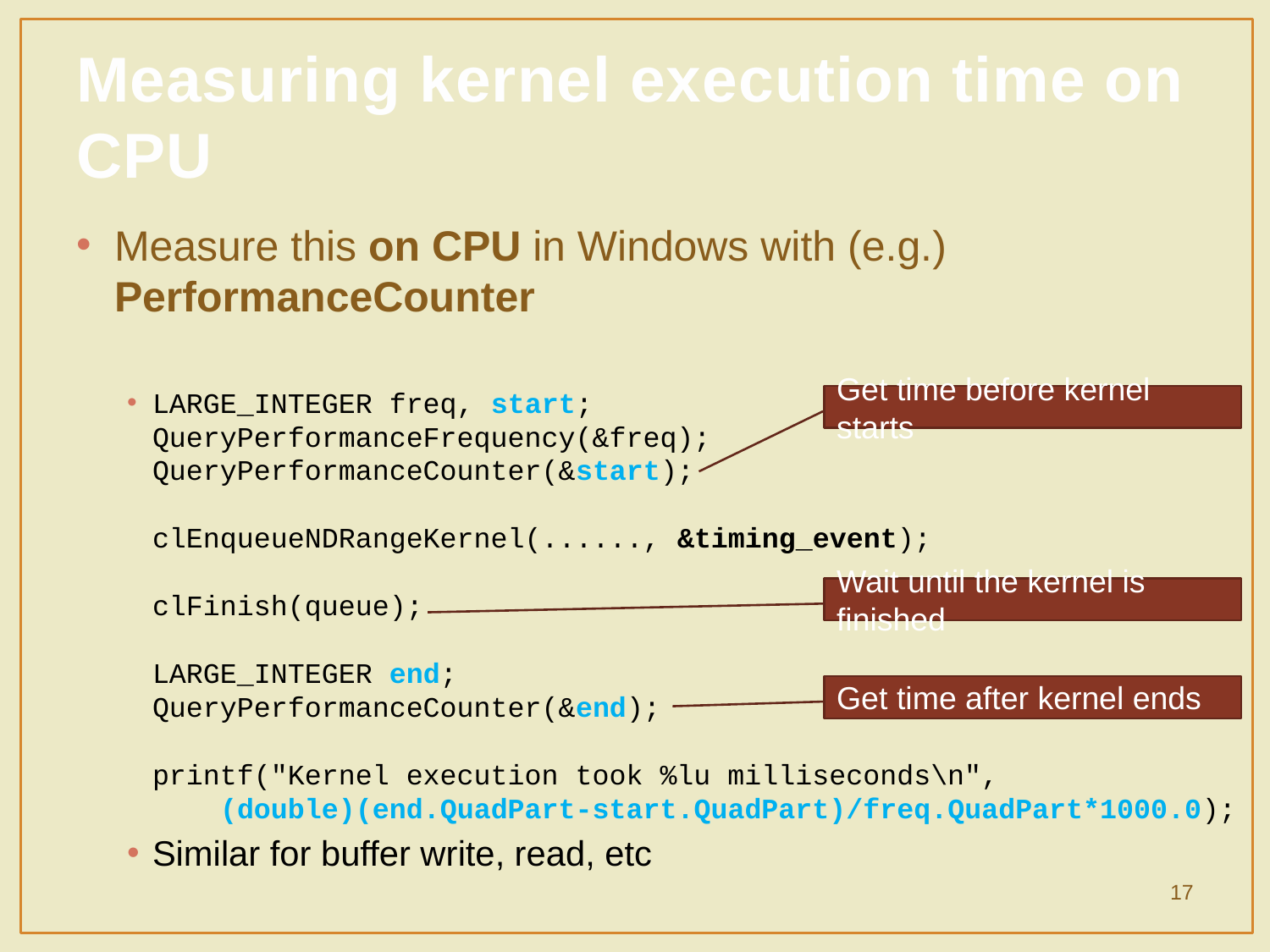

# Measuring kernel execution time on CPU
Measure this on CPU in Windows with (e.g.) PerformanceCounter

LARGE_INTEGER freq, start;
QueryPerformanceFrequency(&freq);
QueryPerformanceCounter(&start);
clEnqueueNDRangeKernel(......, &timing_event);
clFinish(queue);
LARGE_INTEGER end;
QueryPerformanceCounter(&end);
printf("Kernel execution took %lu milliseconds\n",
    (double)(end.QuadPart-start.QuadPart)/freq.QuadPart*1000.0);
Similar for buffer write, read, etc
Get time before kernel starts
Wait until the kernel is finished
Get time after kernel ends
17